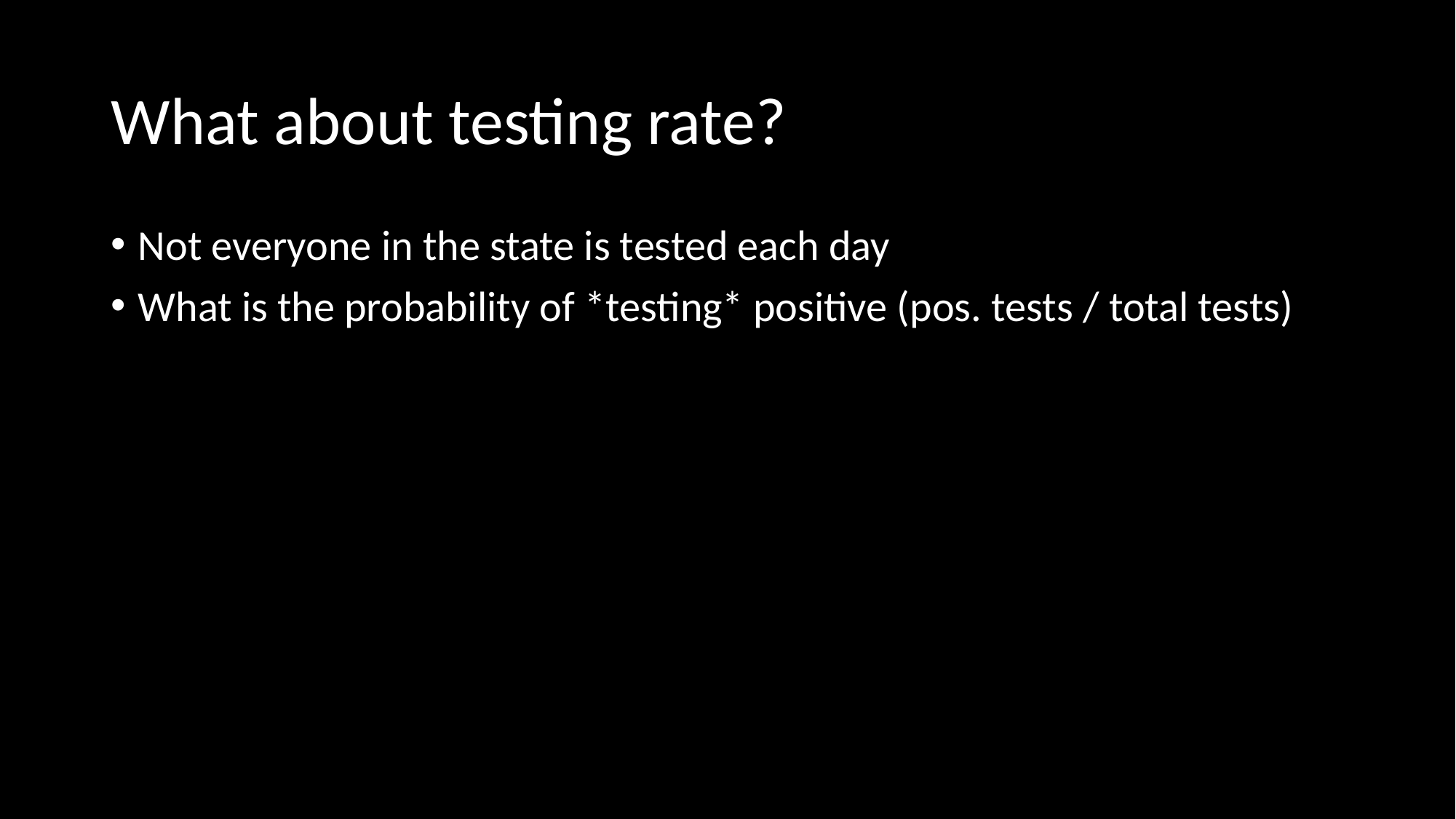

# What about testing rate?
Not everyone in the state is tested each day
What is the probability of *testing* positive (pos. tests / total tests)